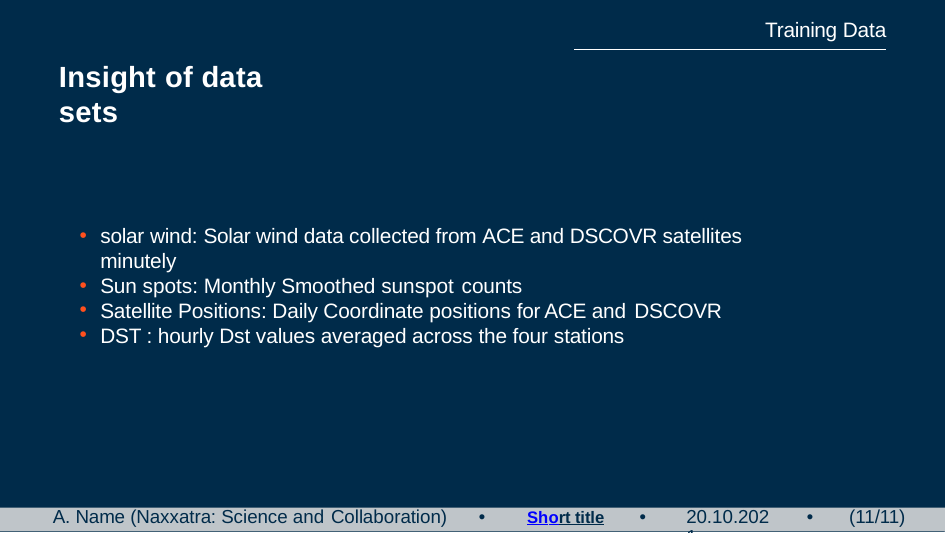

# Training Data

Insight of data sets
solar wind: Solar wind data collected from ACE and DSCOVR satellites minutely
Sun spots: Monthly Smoothed sunspot counts
Satellite Positions: Daily Coordinate positions for ACE and DSCOVR
DST : hourly Dst values averaged across the four stations
•
Short title	•
•
A. Name (Naxxatra: Science and Collaboration)
20.10.2021
(11/11)